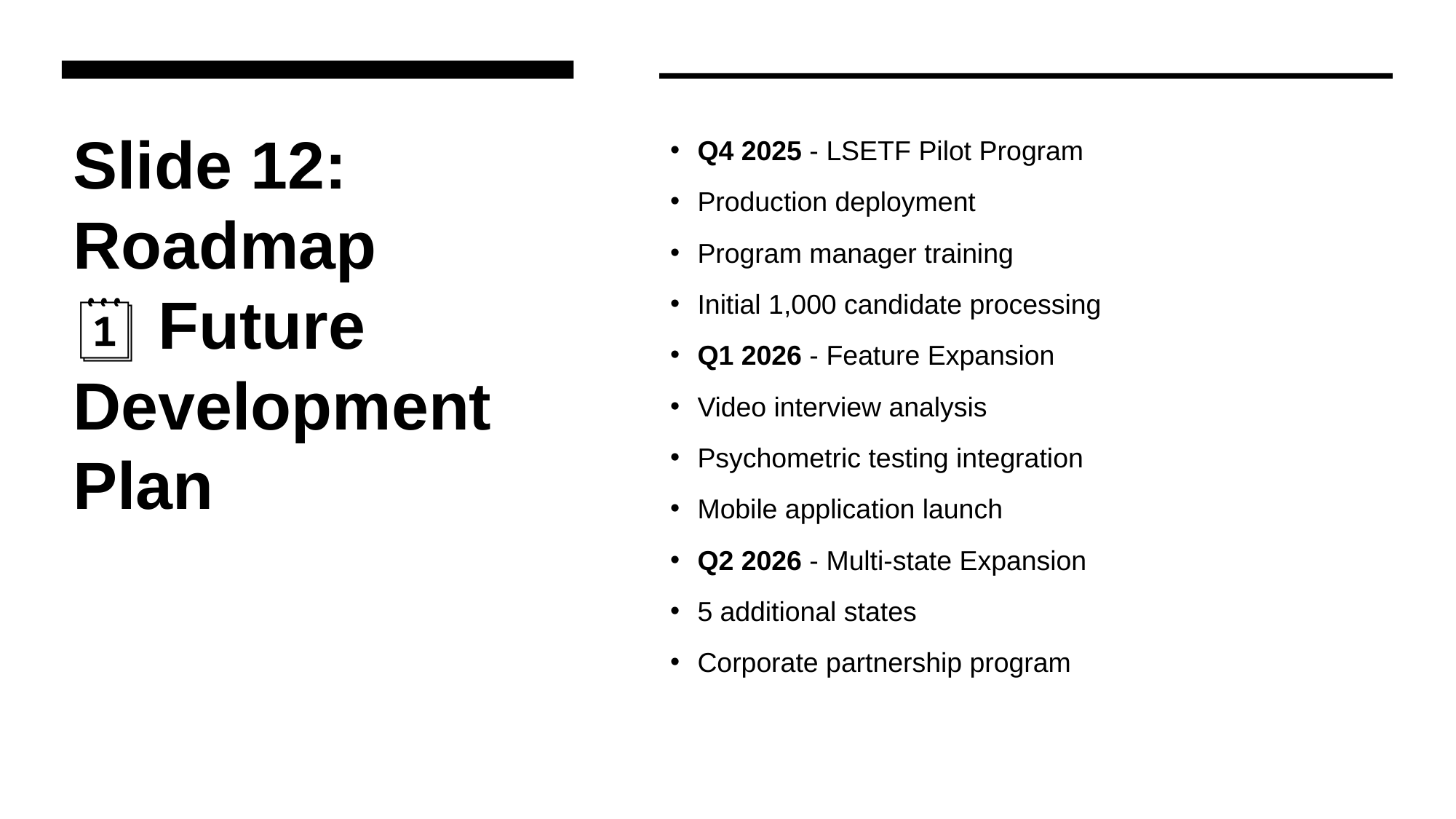

# Slide 12: Roadmap 🗓️ Future Development Plan
Q4 2025 - LSETF Pilot Program
Production deployment
Program manager training
Initial 1,000 candidate processing
Q1 2026 - Feature Expansion
Video interview analysis
Psychometric testing integration
Mobile application launch
Q2 2026 - Multi-state Expansion
5 additional states
Corporate partnership program